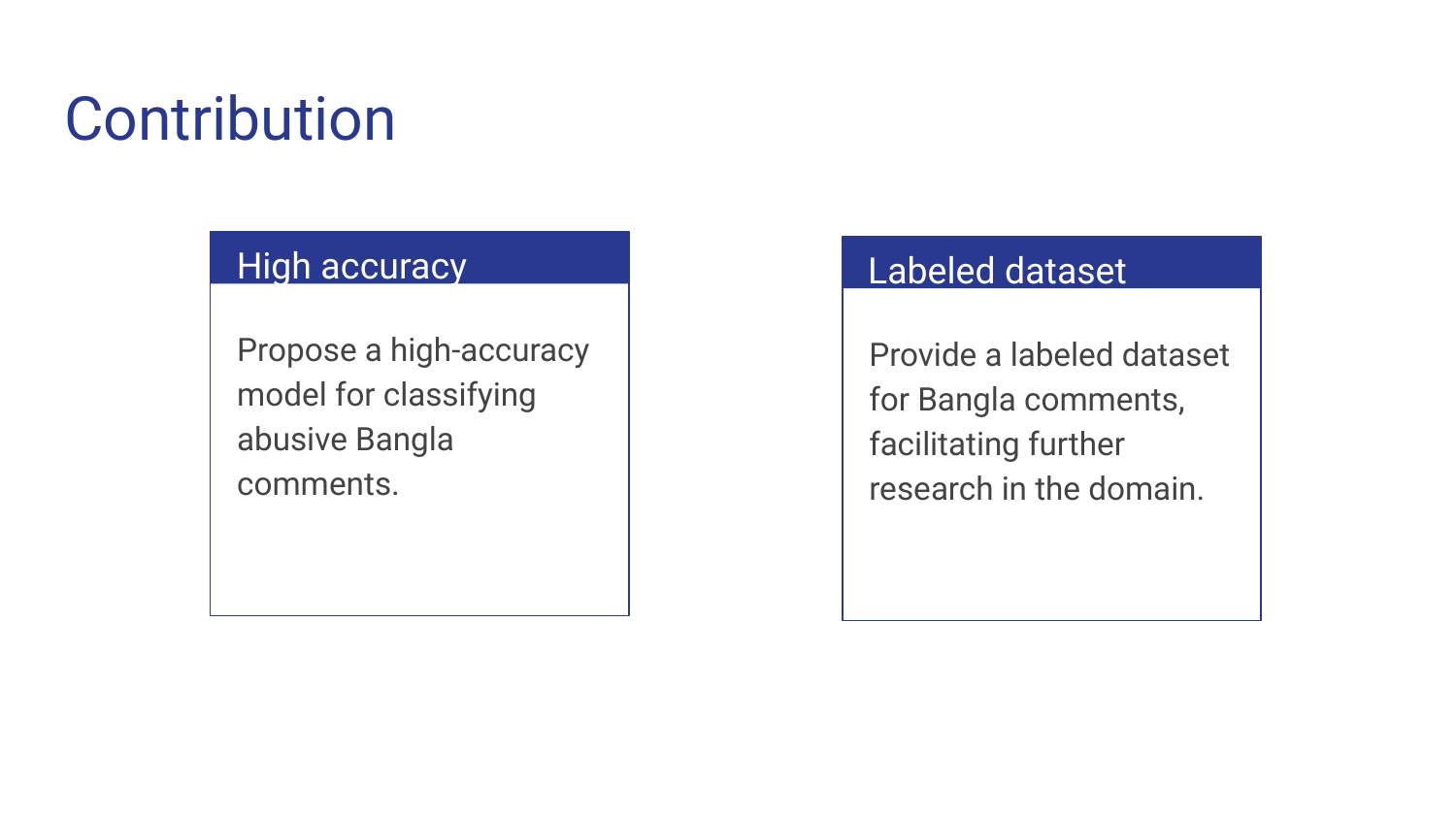

# Contribution
High accuracy
Labeled dataset

Propose a high-accuracy model for classifying abusive Bangla comments.

Provide a labeled dataset for Bangla comments, facilitating further research in the domain.